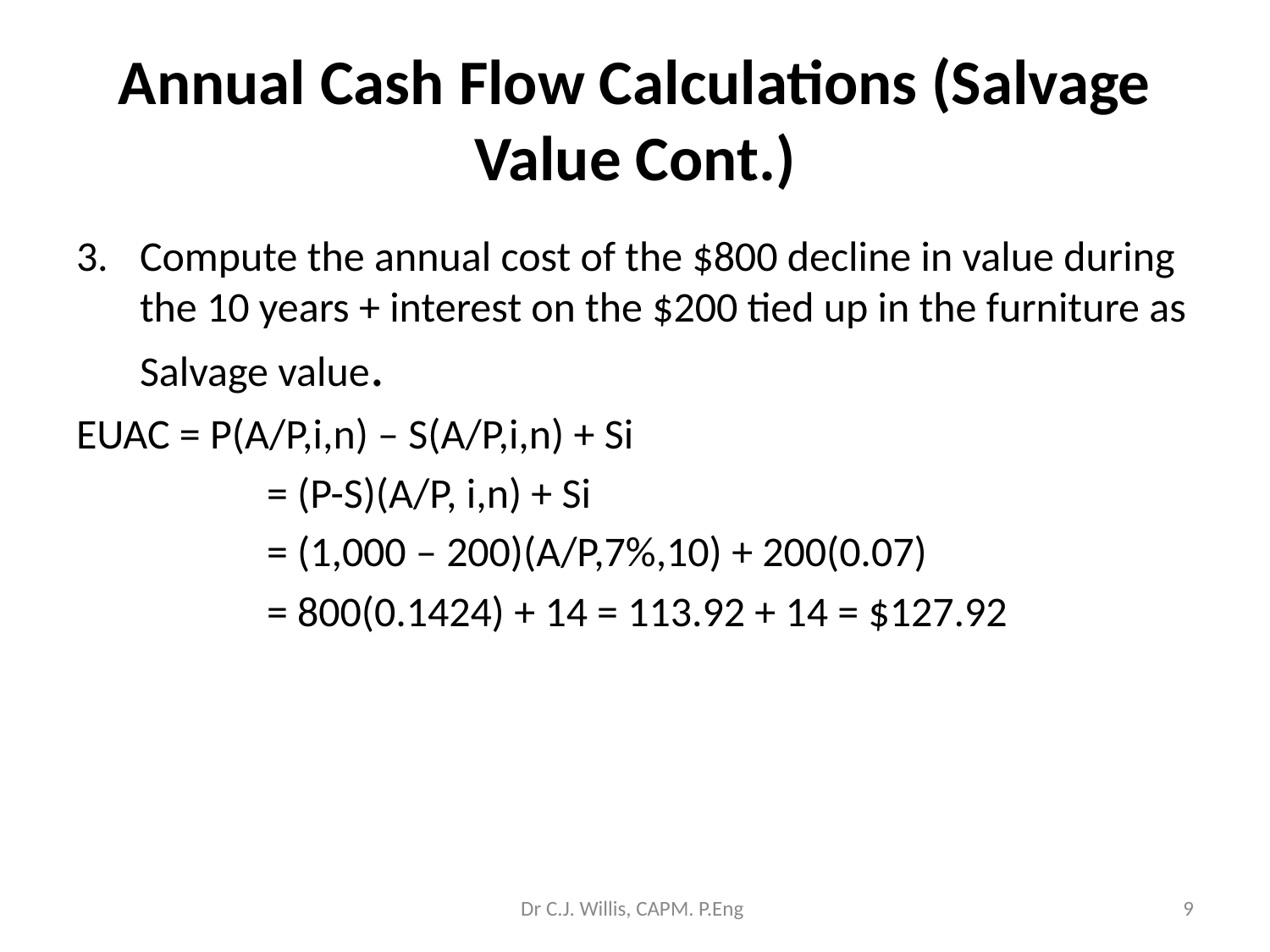

# Annual Cash Flow Calculations (Salvage Value Cont.)
Compute the annual cost of the $800 decline in value during the 10 years + interest on the $200 tied up in the furniture as Salvage value.
EUAC = P(A/P,i,n) – S(A/P,i,n) + Si
		= (P-S)(A/P, i,n) + Si
		= (1,000 – 200)(A/P,7%,10) + 200(0.07)
		= 800(0.1424) + 14 = 113.92 + 14 = $127.92
Dr C.J. Willis, CAPM. P.Eng
9